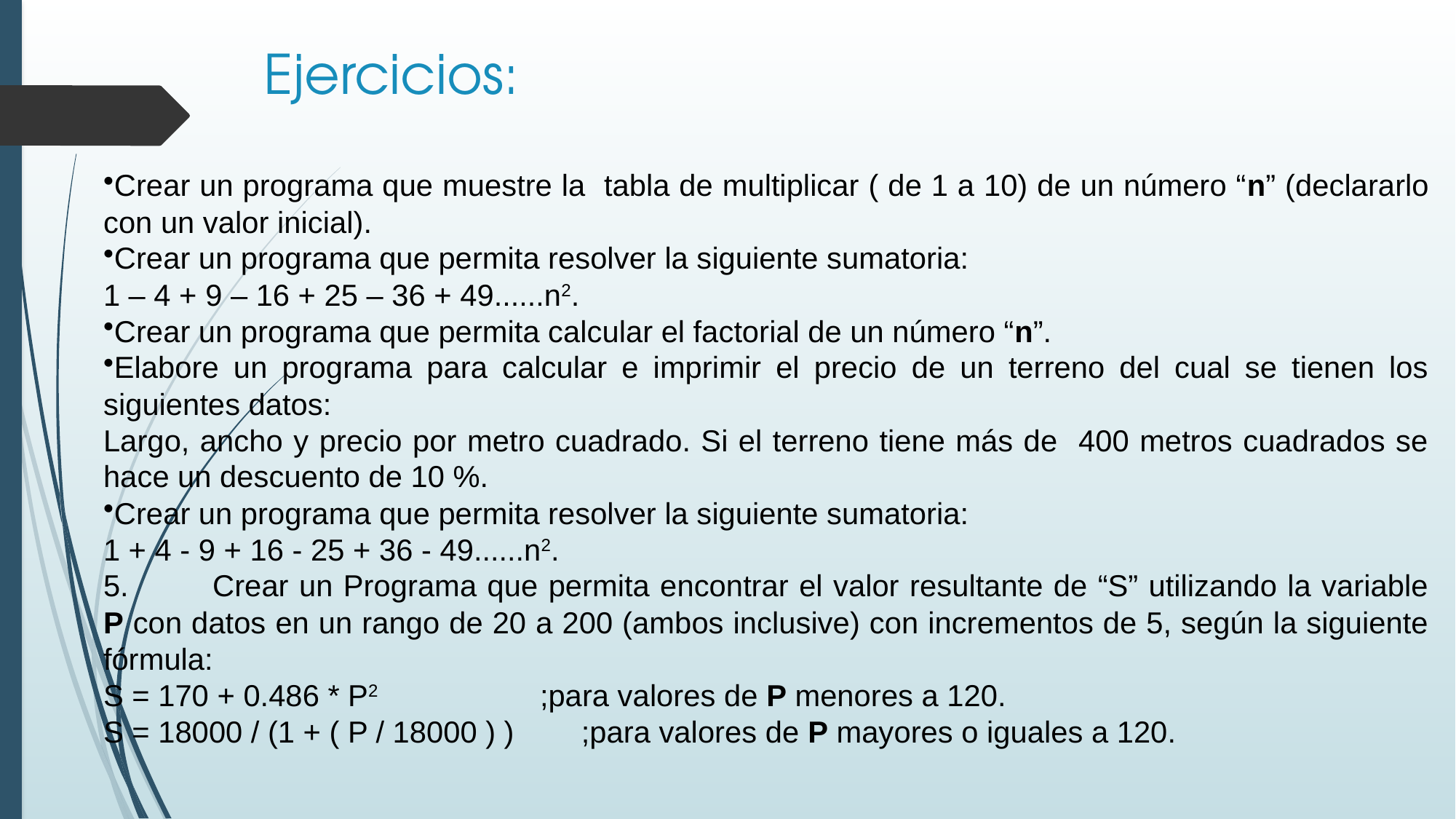

# Ejercicios:
Crear un programa que muestre la  tabla de multiplicar ( de 1 a 10) de un número “n” (declararlo con un valor inicial).
Crear un programa que permita resolver la siguiente sumatoria:
1 – 4 + 9 – 16 + 25 – 36 + 49......n2.
Crear un programa que permita calcular el factorial de un número “n”.
Elabore un programa para calcular e imprimir el precio de un terreno del cual se tienen los siguientes datos:
Largo, ancho y precio por metro cuadrado. Si el terreno tiene más de  400 metros cuadrados se hace un descuento de 10 %.
Crear un programa que permita resolver la siguiente sumatoria:
1 + 4 - 9 + 16 - 25 + 36 - 49......n2.
5.	Crear un Programa que permita encontrar el valor resultante de “S” utilizando la variable P con datos en un rango de 20 a 200 (ambos inclusive) con incrementos de 5, según la siguiente fórmula:
S = 170 + 0.486 * P2 		;para valores de P menores a 120.
S = 18000 / (1 + ( P / 18000 ) )        ;para valores de P mayores o iguales a 120.